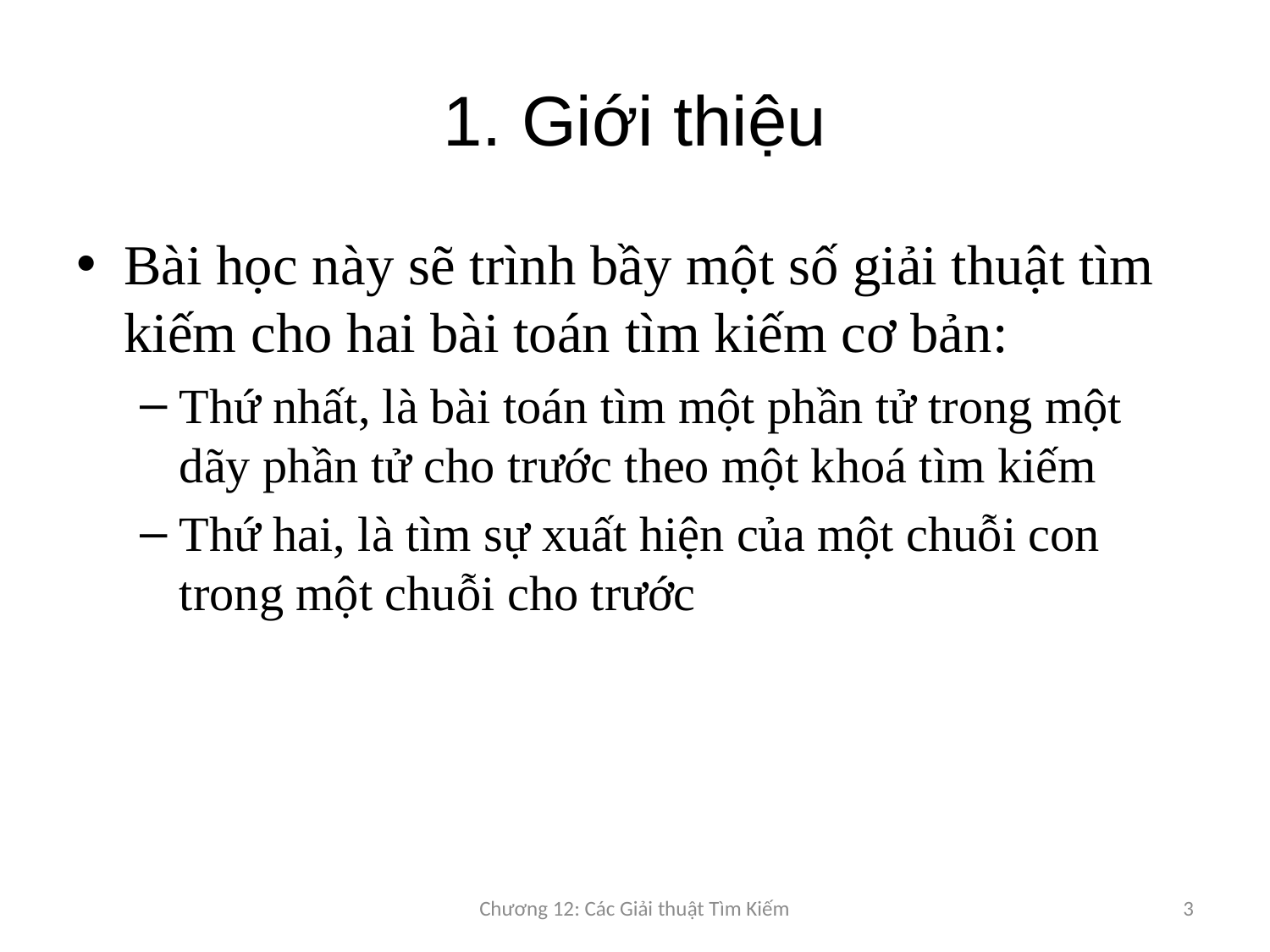

# 1. Giới thiệu
Bài học này sẽ trình bầy một số giải thuật tìm kiếm cho hai bài toán tìm kiếm cơ bản:
Thứ nhất, là bài toán tìm một phần tử trong một dãy phần tử cho trước theo một khoá tìm kiếm
Thứ hai, là tìm sự xuất hiện của một chuỗi con trong một chuỗi cho trước
Chương 12: Các Giải thuật Tìm Kiếm
3